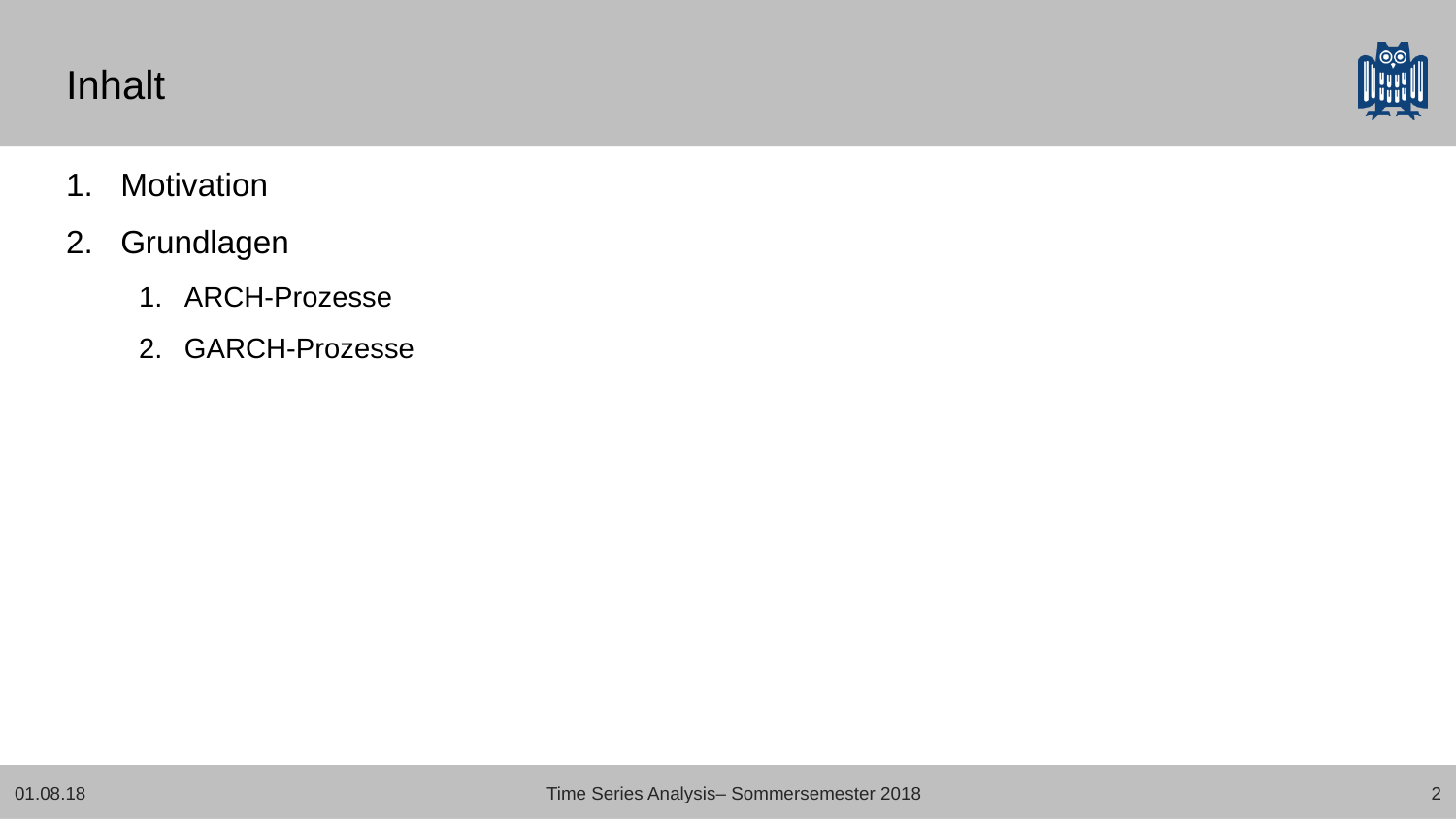

# Inhalt
Motivation
Grundlagen
ARCH-Prozesse
GARCH-Prozesse
01.08.18
Time Series Analysis– Sommersemester 2018
2